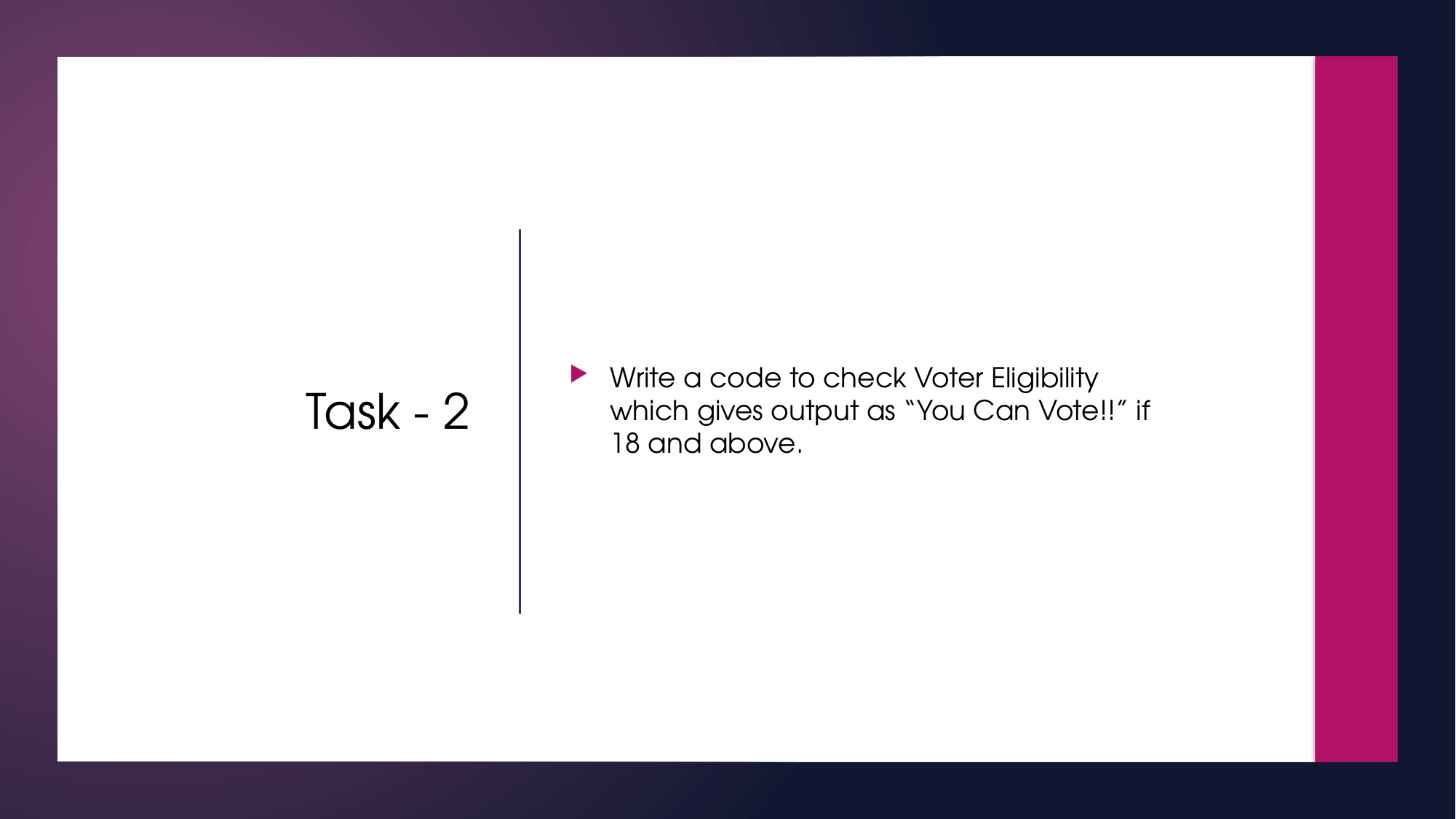

Write a code to check Voter Eligibility which gives output as “You Can Vote!!” if 18 and above.
# Task - 2